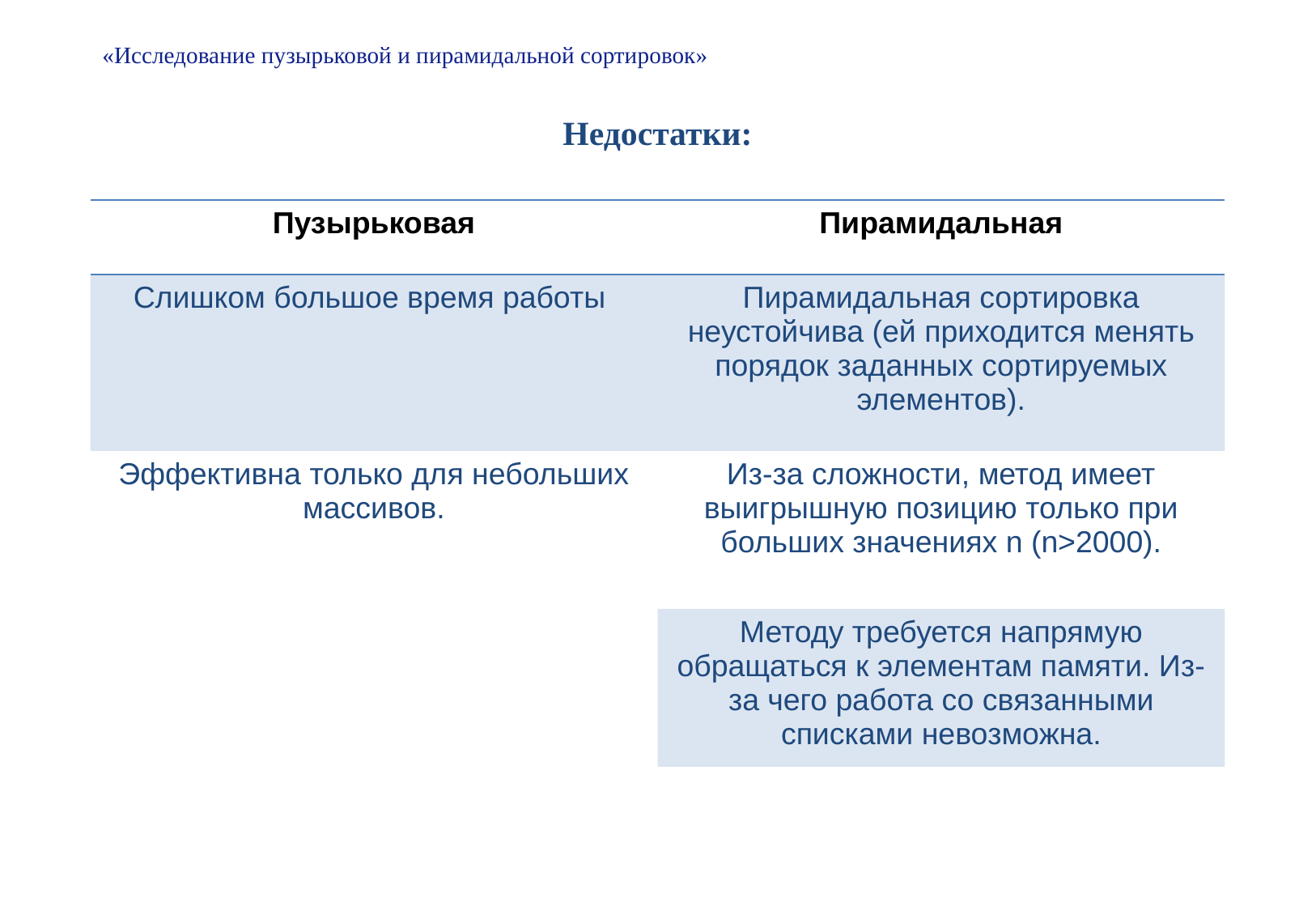

# «Исследование пузырьковой и пирамидальной сортировок»
Недостатки:

| Пузырьковая | Пирамидальная |
| --- | --- |
| Слишком большое время работы | Пирамидальная сортировка неустойчива (ей приходится менять порядок заданных сортируемых элементов). |
| Эффективна только для небольших массивов. | Из-за сложности, метод имеет выигрышную позицию только при больших значениях n (n>2000). |
|  | Методу требуется напрямую обращаться к элементам памяти. Из-за чего работа со связанными списками невозможна. |